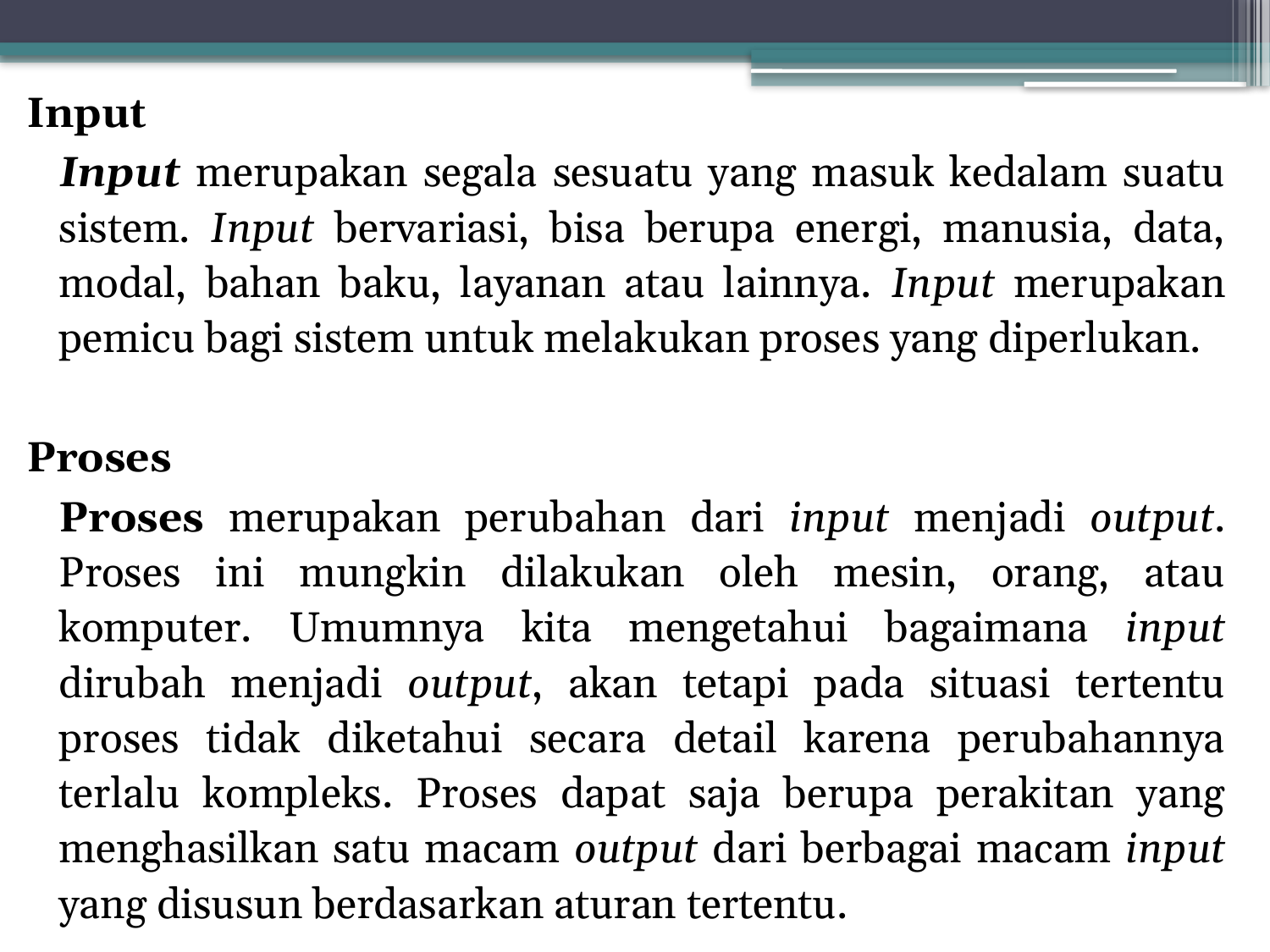

Input
	Input merupakan segala sesuatu yang masuk kedalam suatu sistem. Input bervariasi, bisa berupa energi, manusia, data, modal, bahan baku, layanan atau lainnya. Input merupakan pemicu bagi sistem untuk melakukan proses yang diperlukan.

Proses
	Proses merupakan perubahan dari input menjadi output. Proses ini mungkin dilakukan oleh mesin, orang, atau komputer. Umumnya kita mengetahui bagaimana input dirubah menjadi output, akan tetapi pada situasi tertentu proses tidak diketahui secara detail karena perubahannya terlalu kompleks. Proses dapat saja berupa perakitan yang menghasilkan satu macam output dari berbagai macam input yang disusun berdasarkan aturan tertentu.